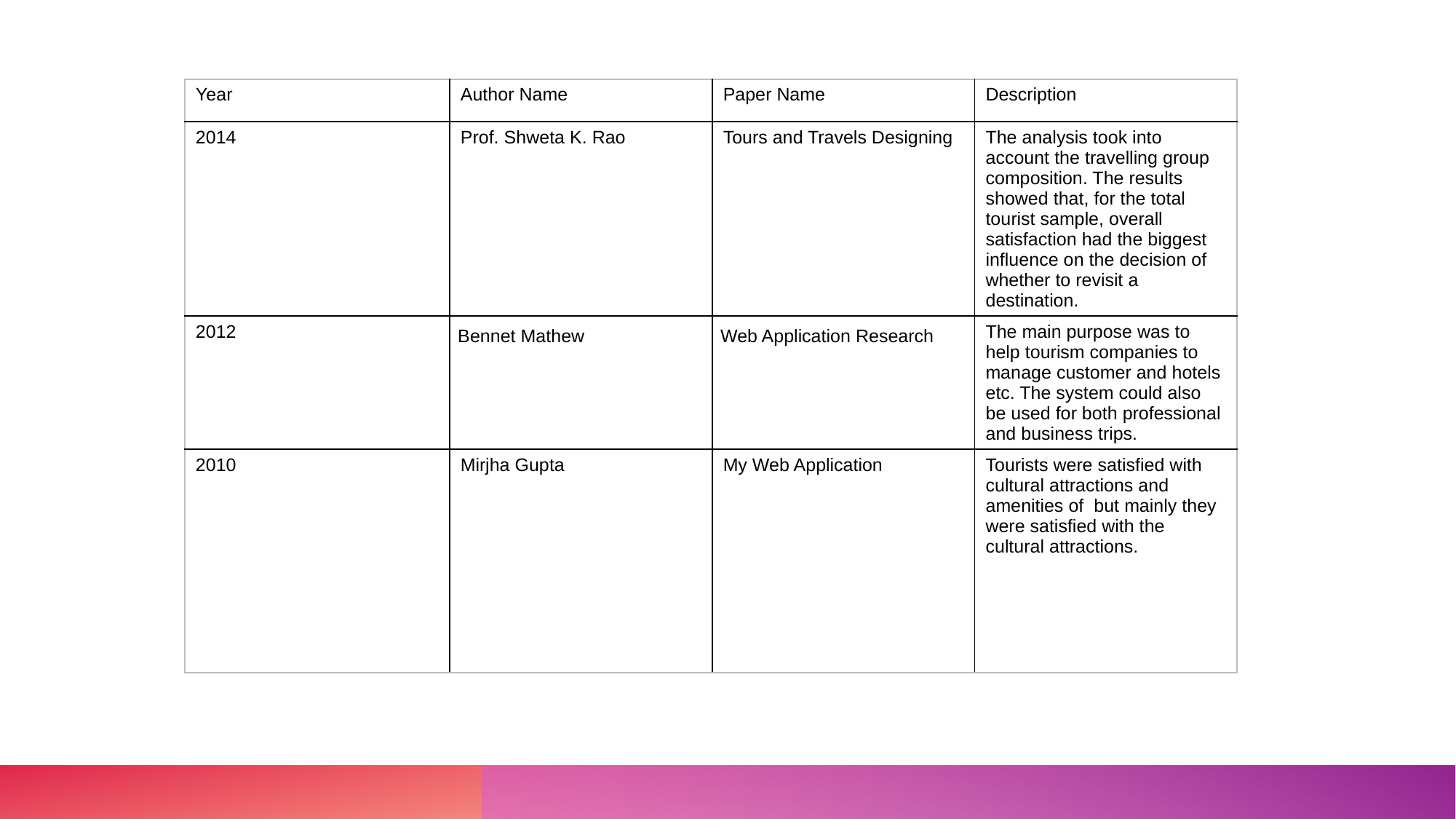

| Year | Author Name | Paper Name | Description |
| --- | --- | --- | --- |
| 2014 | Prof. Shweta K. Rao | Tours and Travels Designing | The analysis took into account the travelling group composition. The results showed that, for the total tourist sample, overall satisfaction had the biggest influence on the decision of whether to revisit a destination. |
| 2012 | Bennet Mathew | Web Application Research | The main purpose was to help tourism companies to manage customer and hotels etc. The system could also be used for both professional and business trips. |
| 2010 | Mirjha Gupta | My Web Application | Tourists were satisfied with cultural attractions and amenities of but mainly they were satisfied with the cultural attractions. |